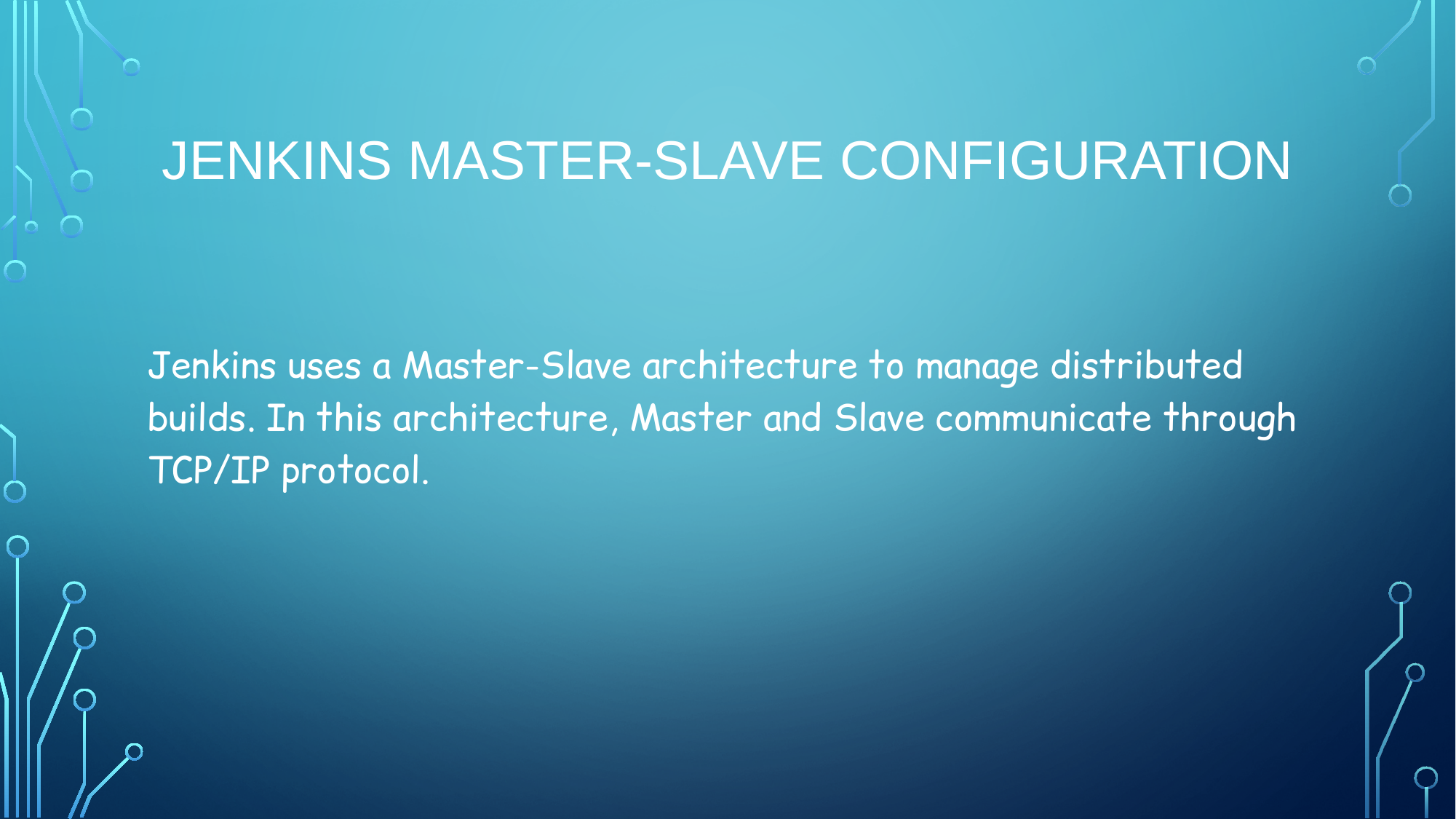

# Jenkins Master-Slave Configuration

Jenkins uses a Master-Slave architecture to manage distributed builds. In this architecture, Master and Slave communicate through TCP/IP protocol.